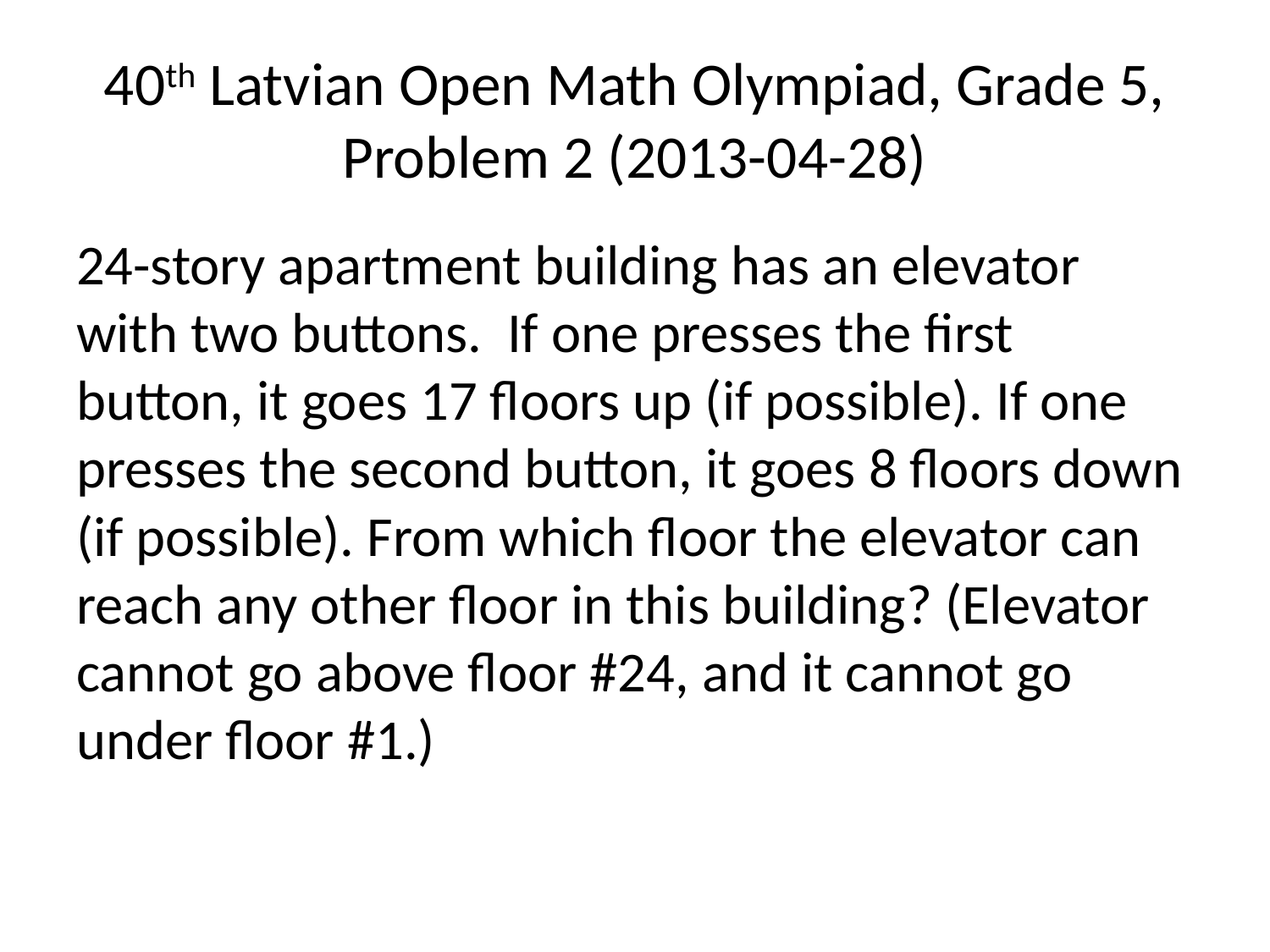

# 40th Latvian Open Math Olympiad, Grade 5, Problem 2 (2013-04-28)
24-story apartment building has an elevator with two buttons.  If one presses the first button, it goes 17 floors up (if possible). If one presses the second button, it goes 8 floors down (if possible). From which floor the elevator can reach any other floor in this building? (Elevator cannot go above floor #24, and it cannot go under floor #1.)